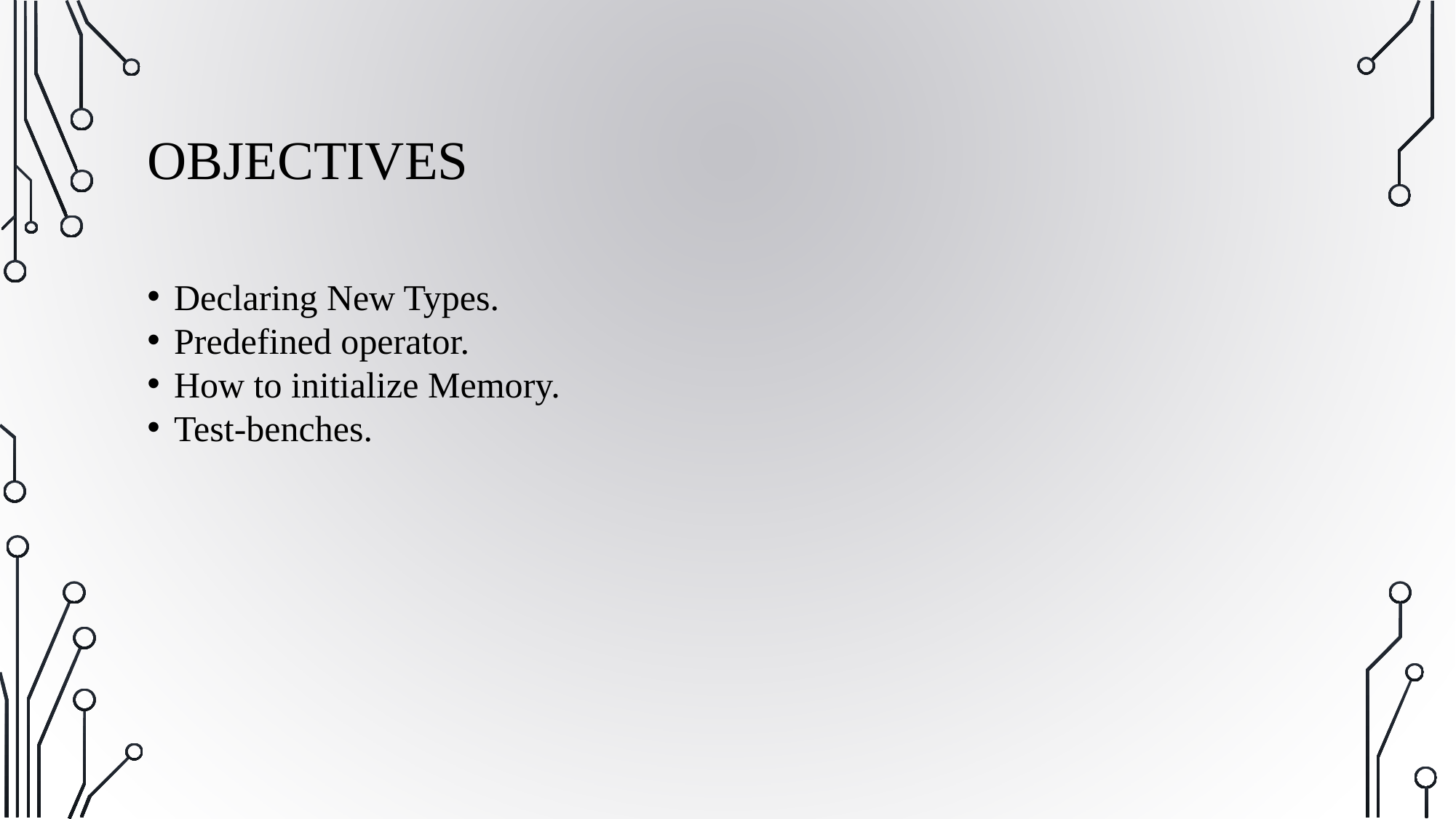

OBJECTIVES
Declaring New Types.
Predefined operator.
How to initialize Memory.
Test-benches.